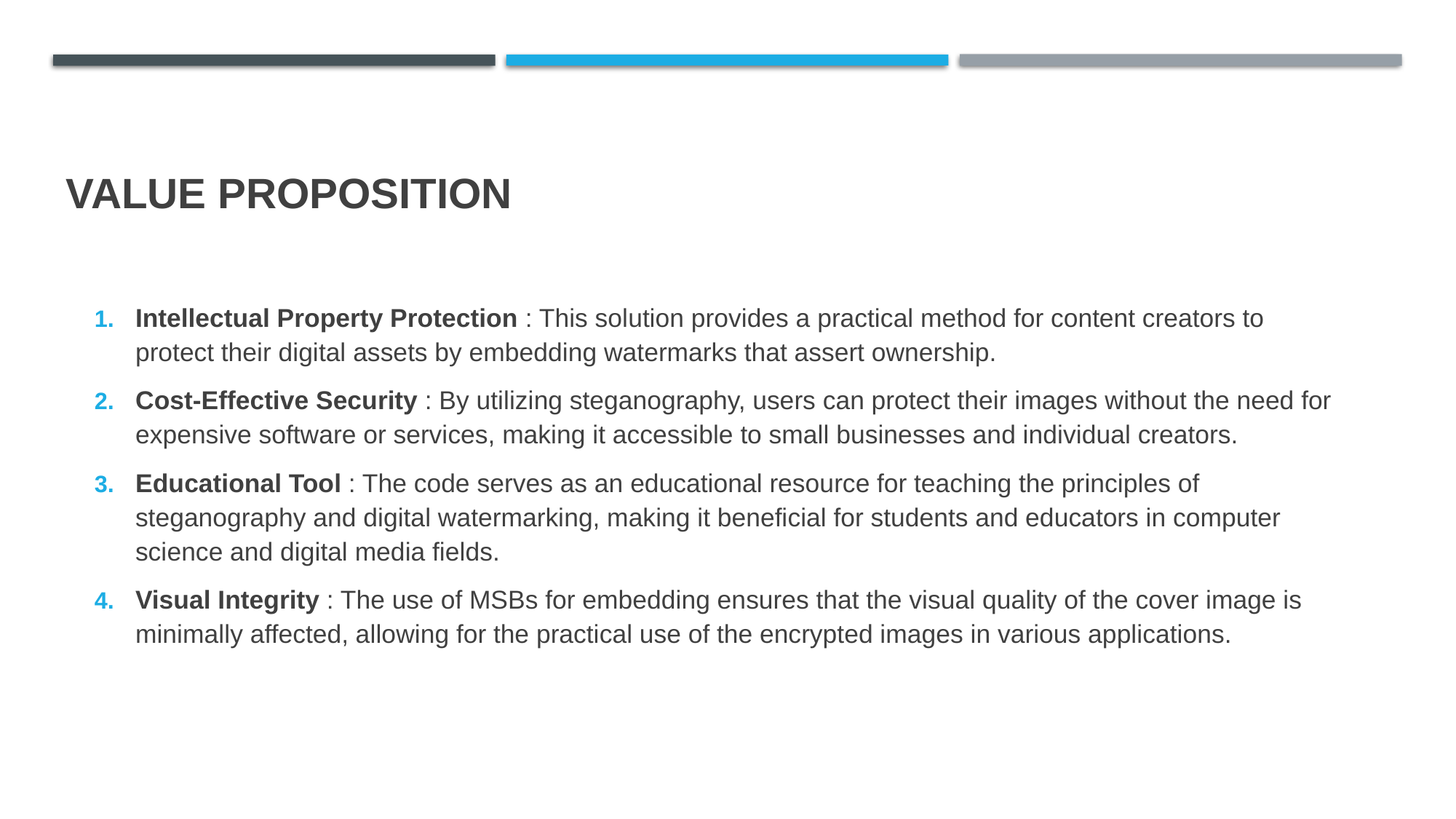

# Value Proposition
Intellectual Property Protection : This solution provides a practical method for content creators to protect their digital assets by embedding watermarks that assert ownership.
Cost-Effective Security : By utilizing steganography, users can protect their images without the need for expensive software or services, making it accessible to small businesses and individual creators.
Educational Tool : The code serves as an educational resource for teaching the principles of steganography and digital watermarking, making it beneficial for students and educators in computer science and digital media fields.
Visual Integrity : The use of MSBs for embedding ensures that the visual quality of the cover image is minimally affected, allowing for the practical use of the encrypted images in various applications.